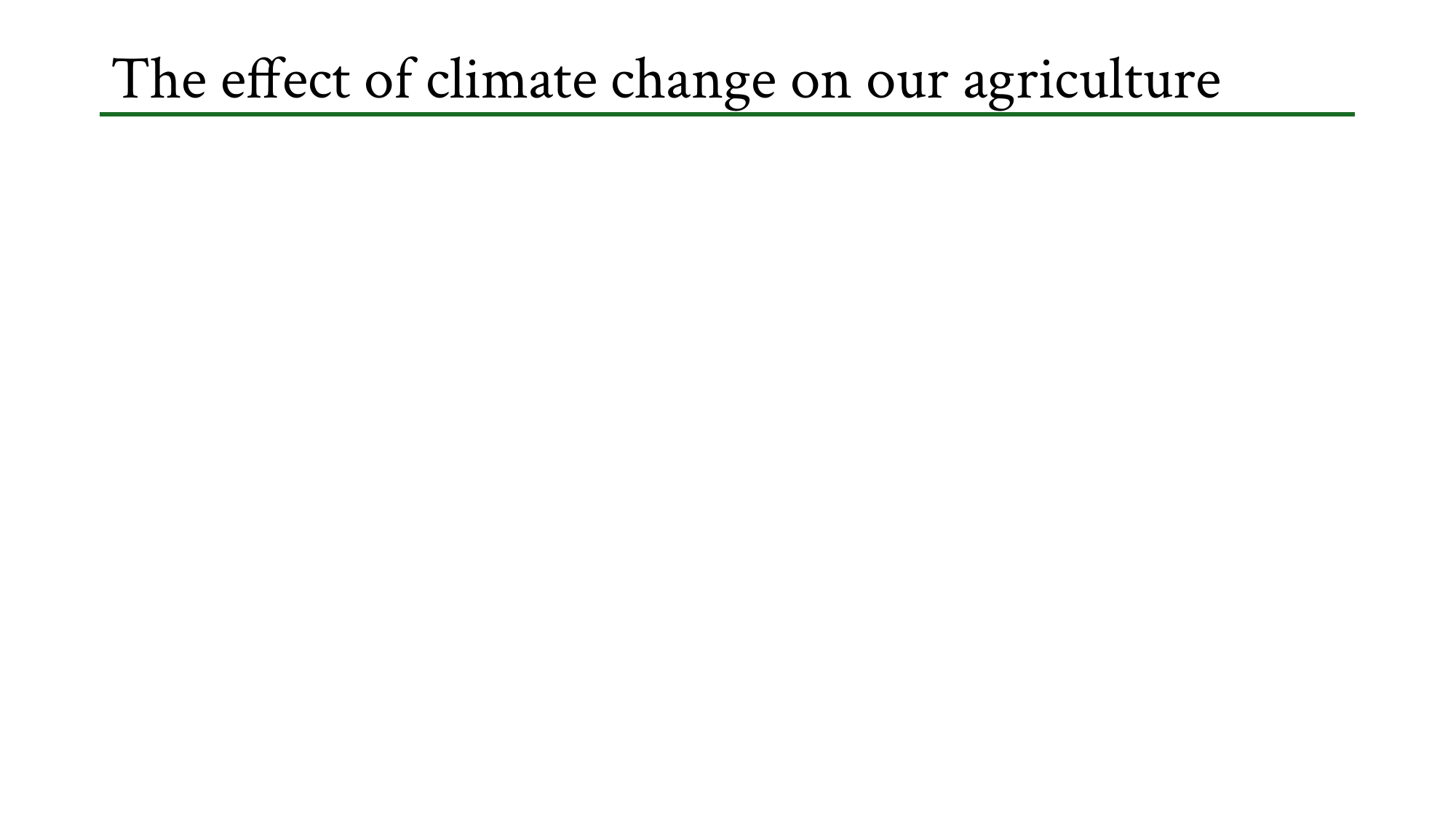

# The effect of climate change on our agriculture